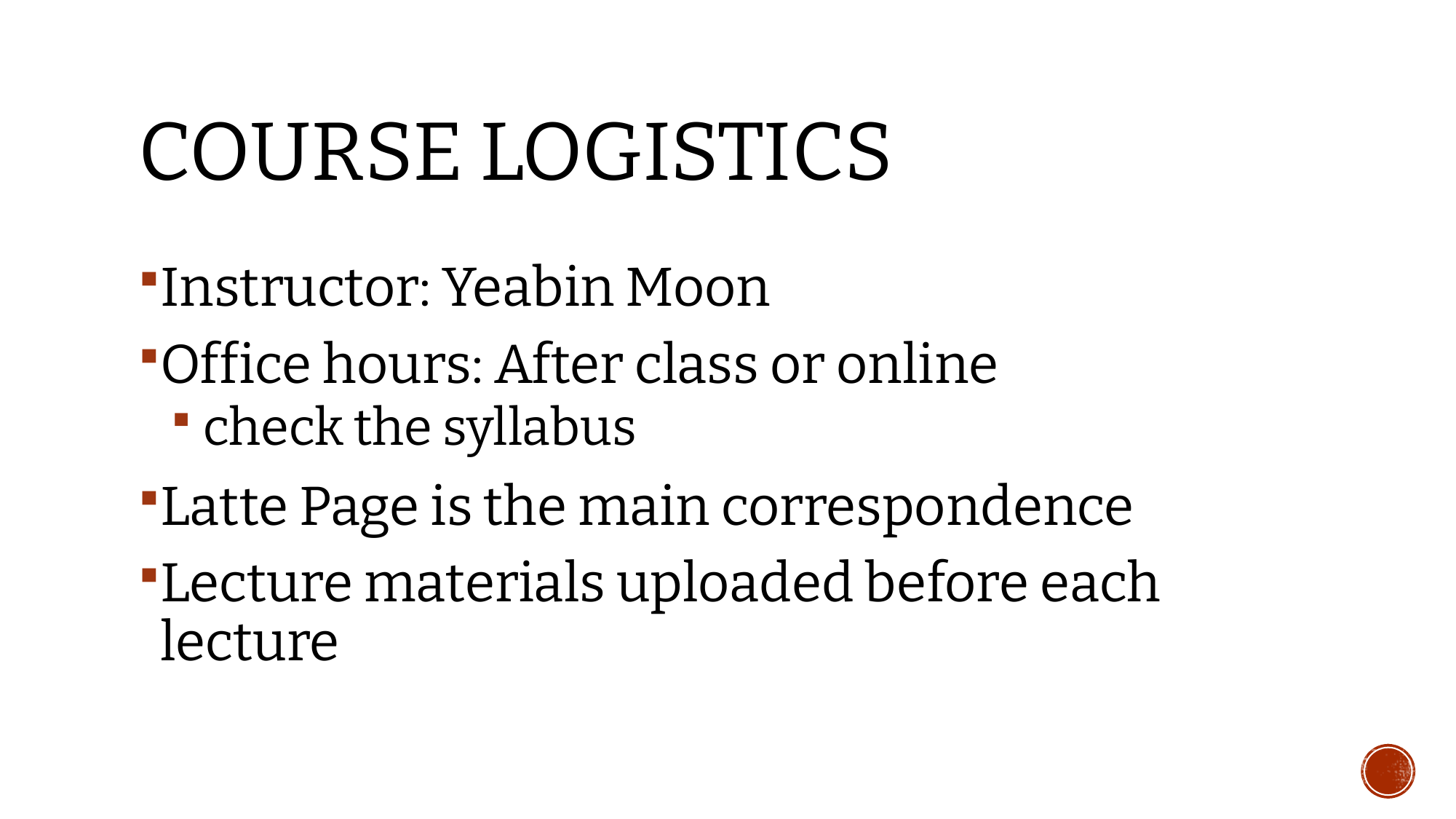

# Course logistics
Instructor: Yeabin Moon
Office hours: After class or online
 check the syllabus
Latte Page is the main correspondence
Lecture materials uploaded before each lecture